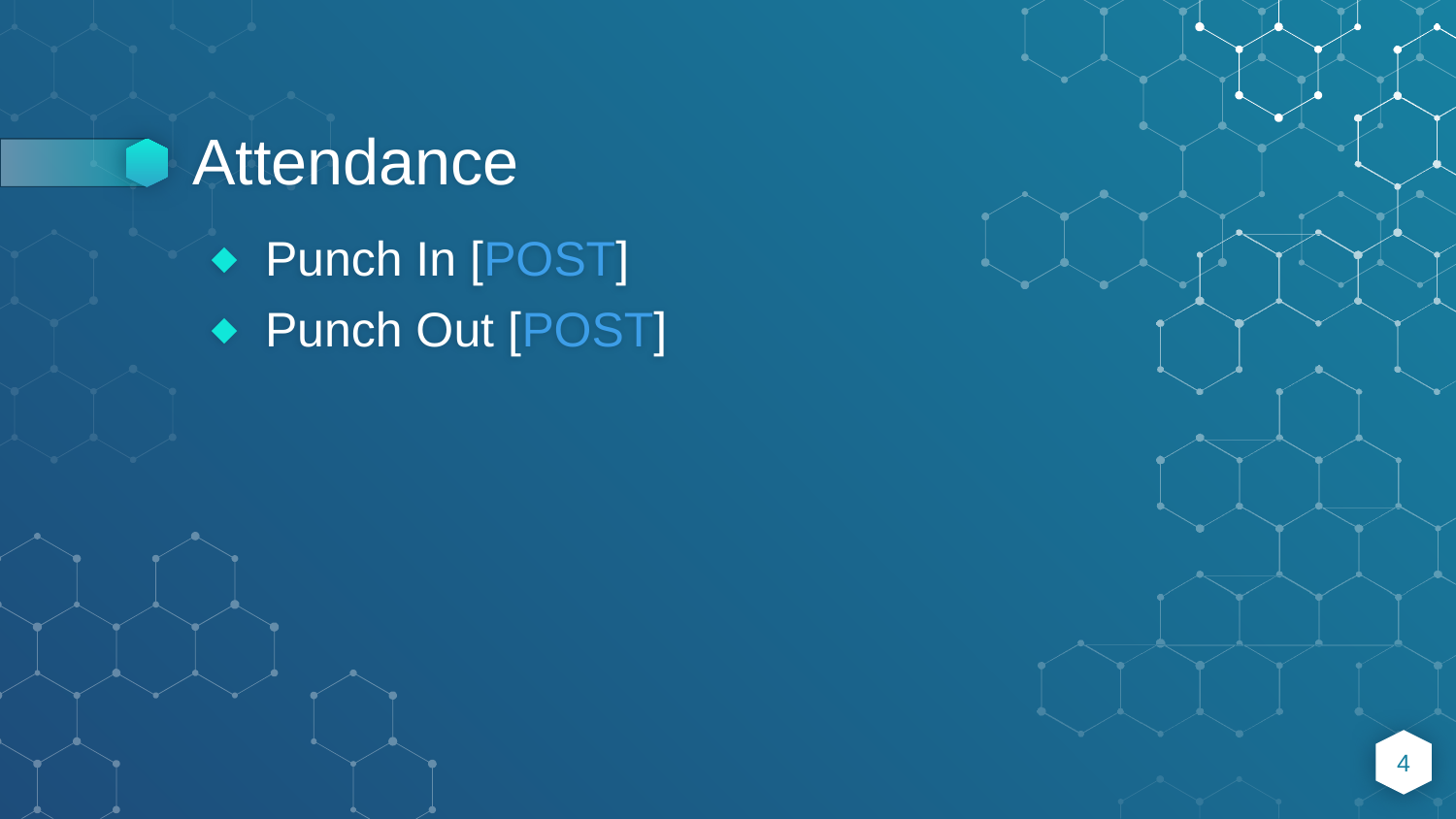

# Attendance
Punch In [POST]
Punch Out [POST]
4